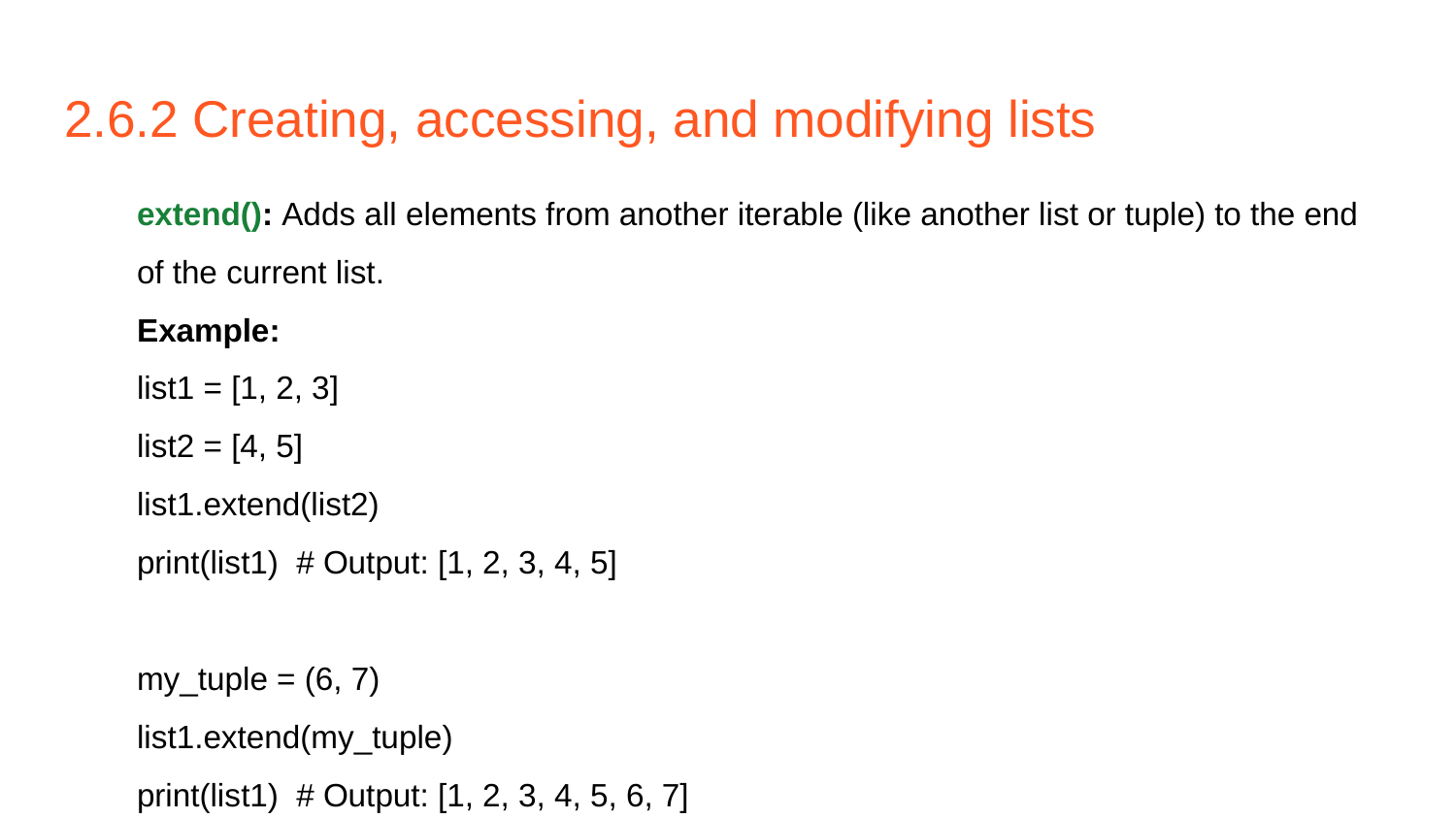

# 2.6.2 Creating, accessing, and modifying lists
extend(): Adds all elements from another iterable (like another list or tuple) to the end of the current list.
Example:
list1 = [1, 2, 3]
list2 = [4, 5]
list1.extend(list2)
print(list1)  # Output: [1, 2, 3, 4, 5]

my_tuple = (6, 7)
list1.extend(my_tuple)
print(list1)  # Output: [1, 2, 3, 4, 5, 6, 7]